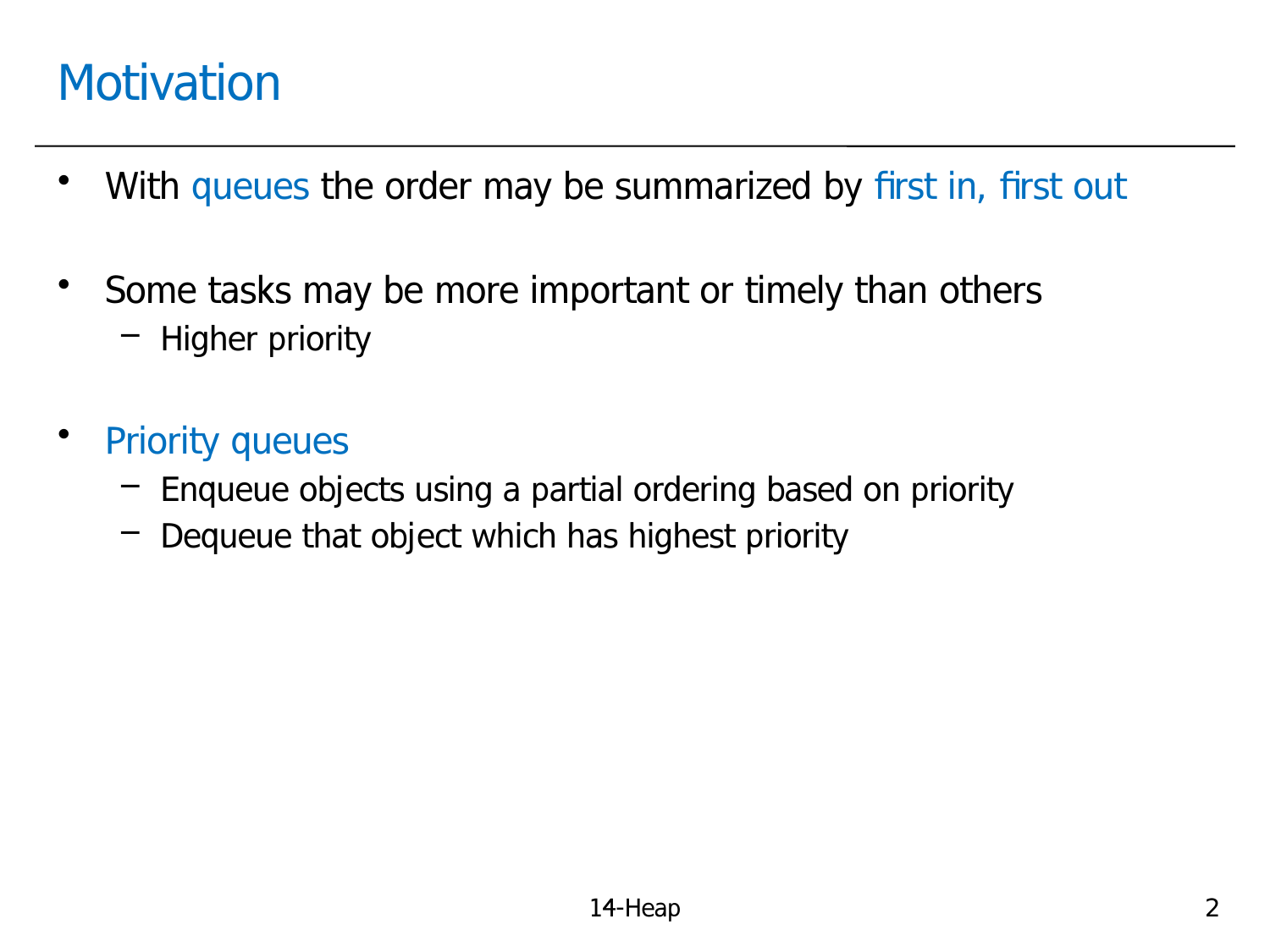

# Motivation
With queues the order may be summarized by first in, first out

Some tasks may be more important or timely than others
Higher priority

Priority queues
Enqueue objects using a partial ordering based on priority
Dequeue that object which has highest priority

14-Heap
2